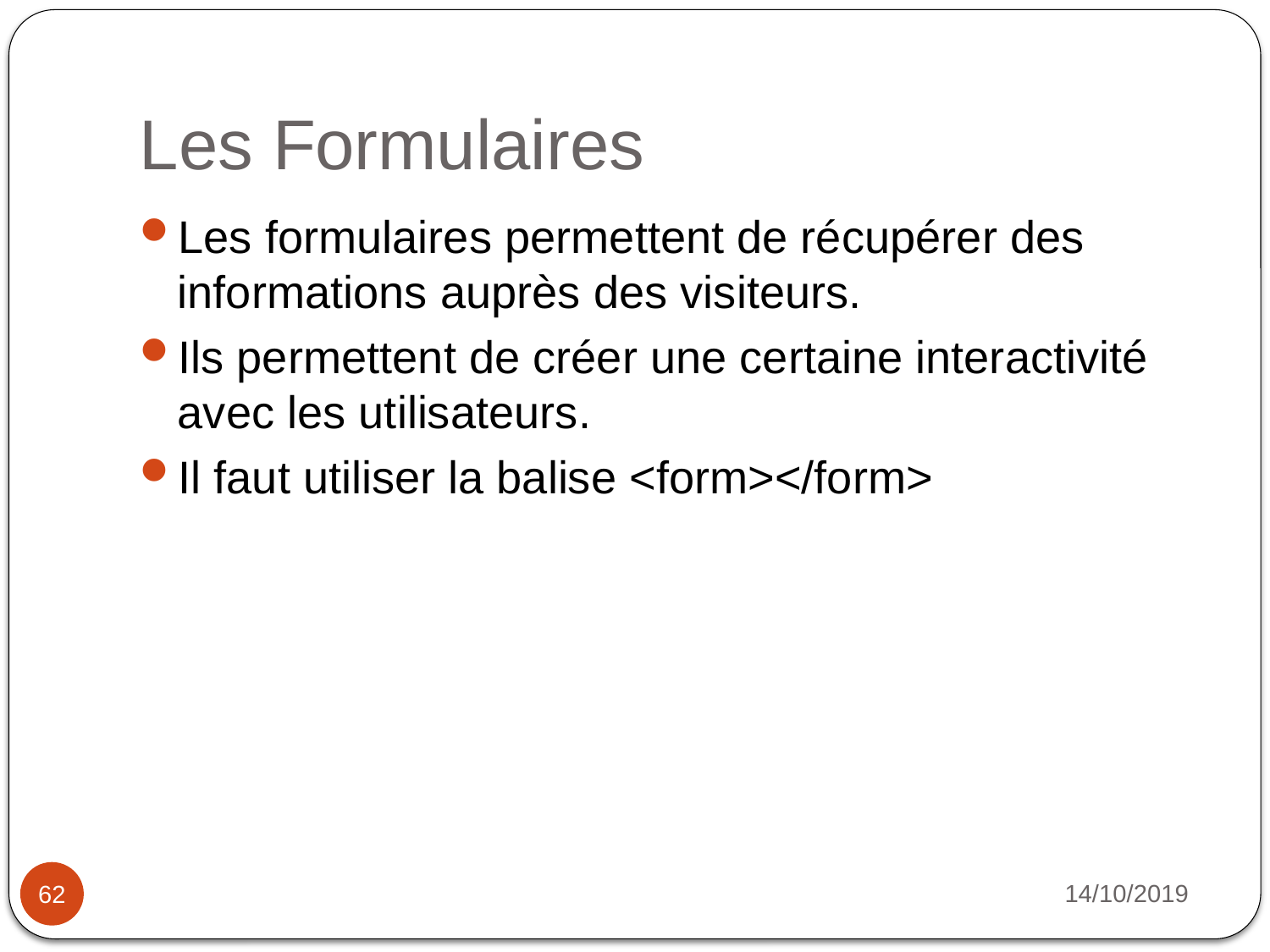

# Les Formulaires
Les formulaires permettent de récupérer des informations auprès des visiteurs.
Ils permettent de créer une certaine interactivité avec les utilisateurs.
Il faut utiliser la balise <form></form>
14/10/2019
62